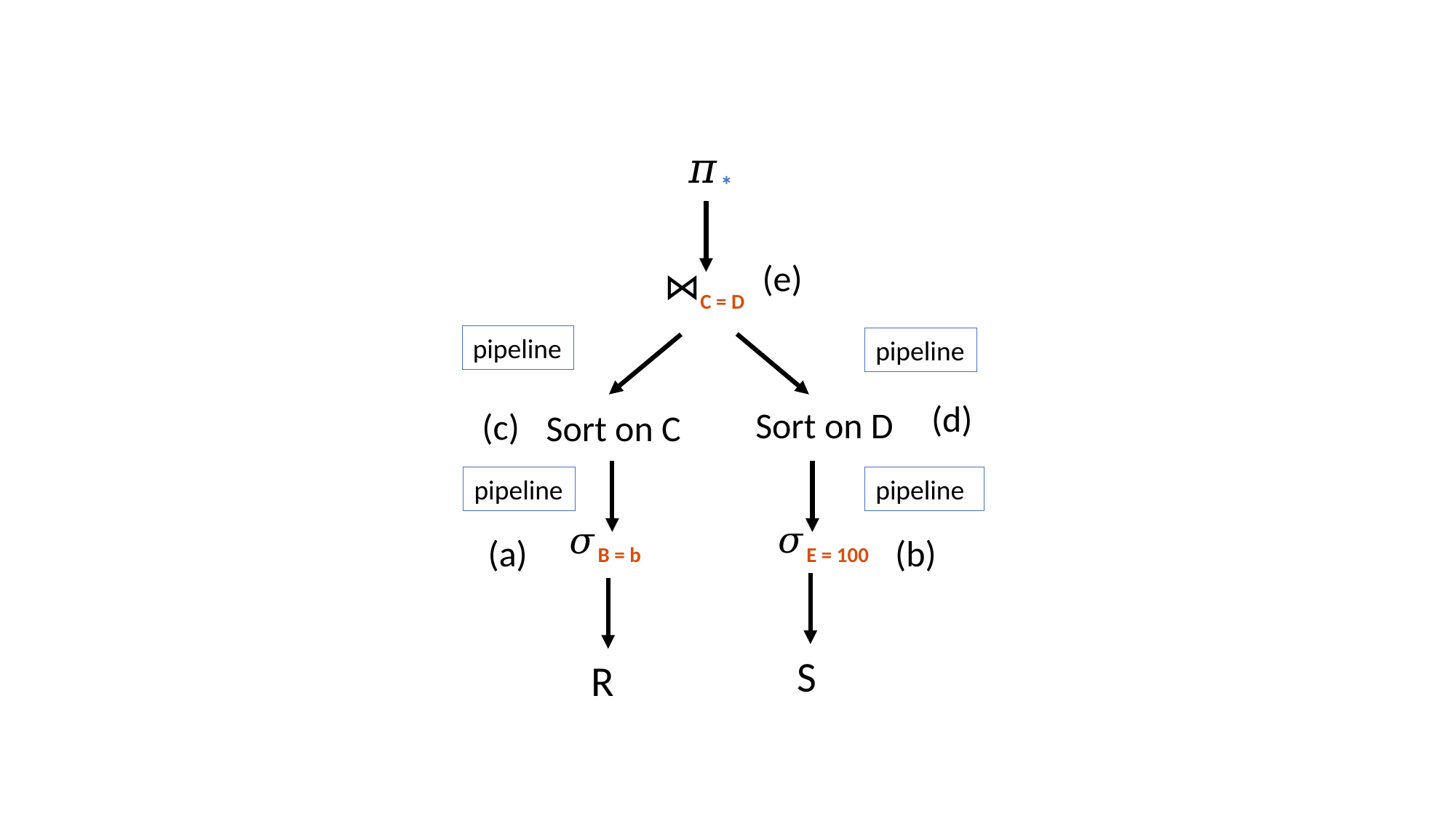

𝜋*
⋈C = D
Sort on D
Sort on C
𝜎E = 100
𝜎B = b
S
R
(e)
pipeline
pipeline
(d)
(c)
pipeline
pipeline
(a)
(b)